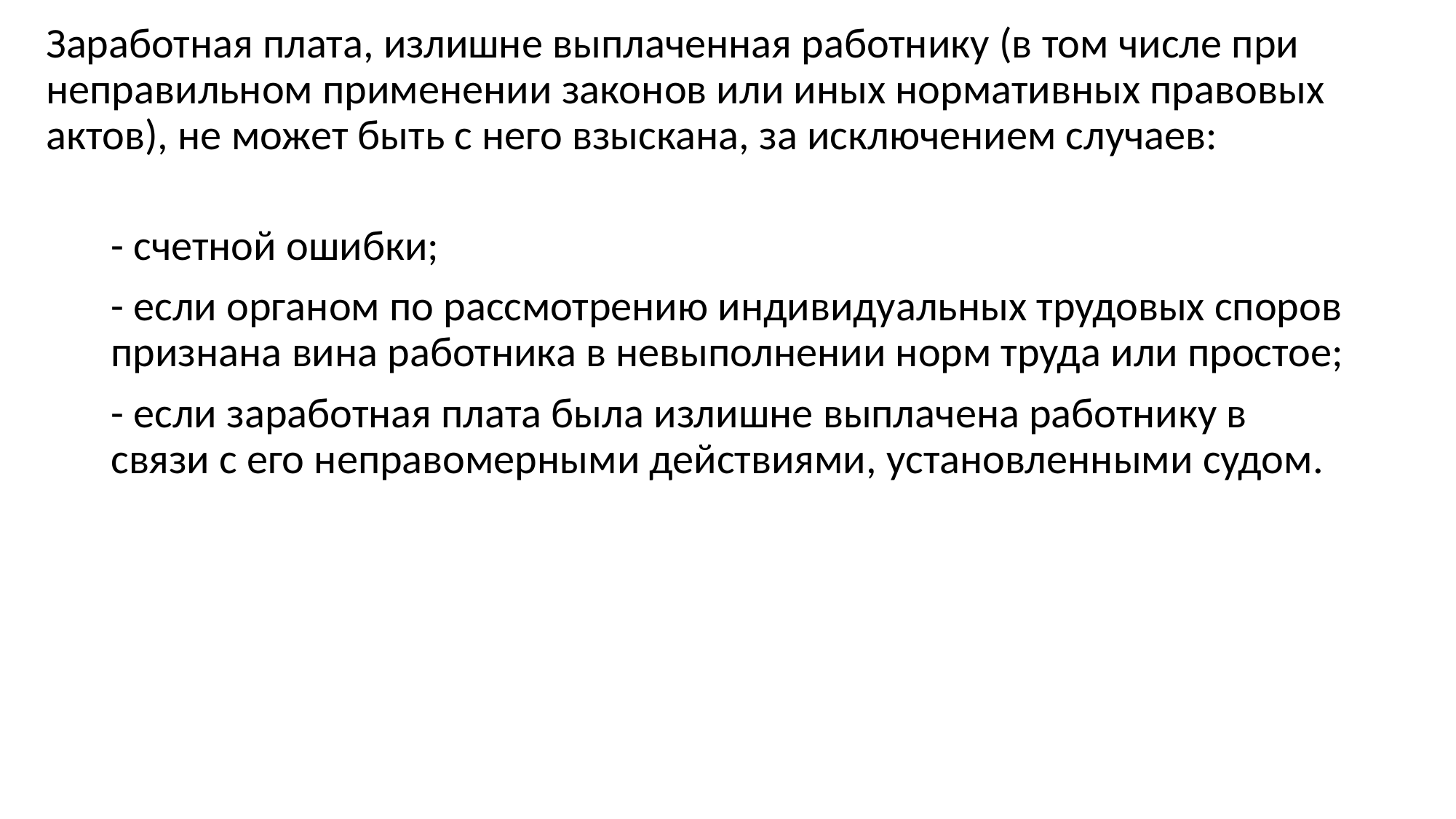

# Заработная плата, излишне выплаченная работнику (в том числе при неправильном применении законов или иных нормативных правовых актов), не может быть с него взыскана, за исключением случаев:
- счетной ошибки;
- если органом по рассмотрению индивидуальных трудовых споров признана вина работника в невыполнении норм труда или простое;
- если заработная плата была излишне выплачена работнику в связи с его неправомерными действиями, установленными судом.